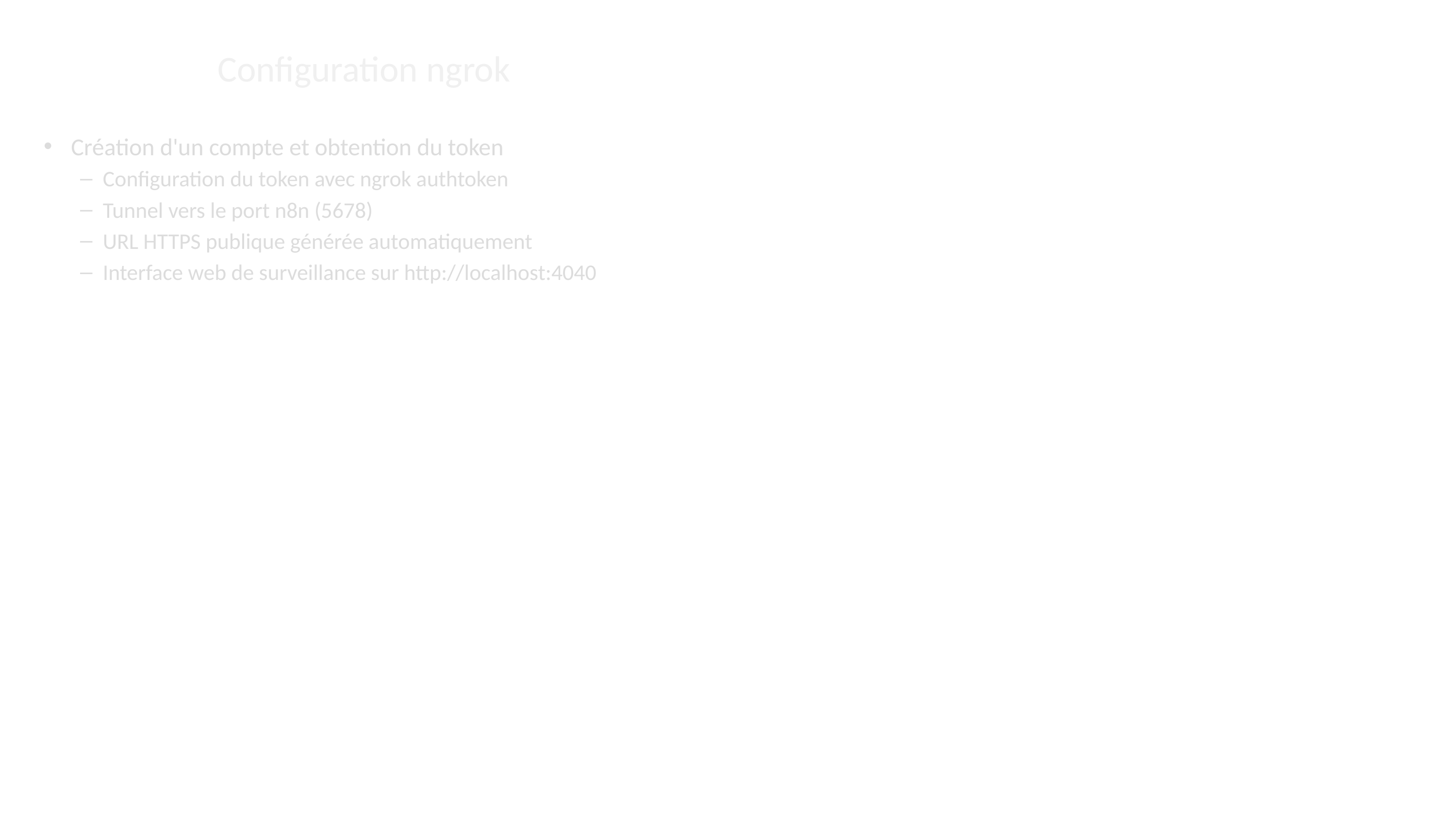

# Configuration ngrok
Création d'un compte et obtention du token
Configuration du token avec ngrok authtoken
Tunnel vers le port n8n (5678)
URL HTTPS publique générée automatiquement
Interface web de surveillance sur http://localhost:4040